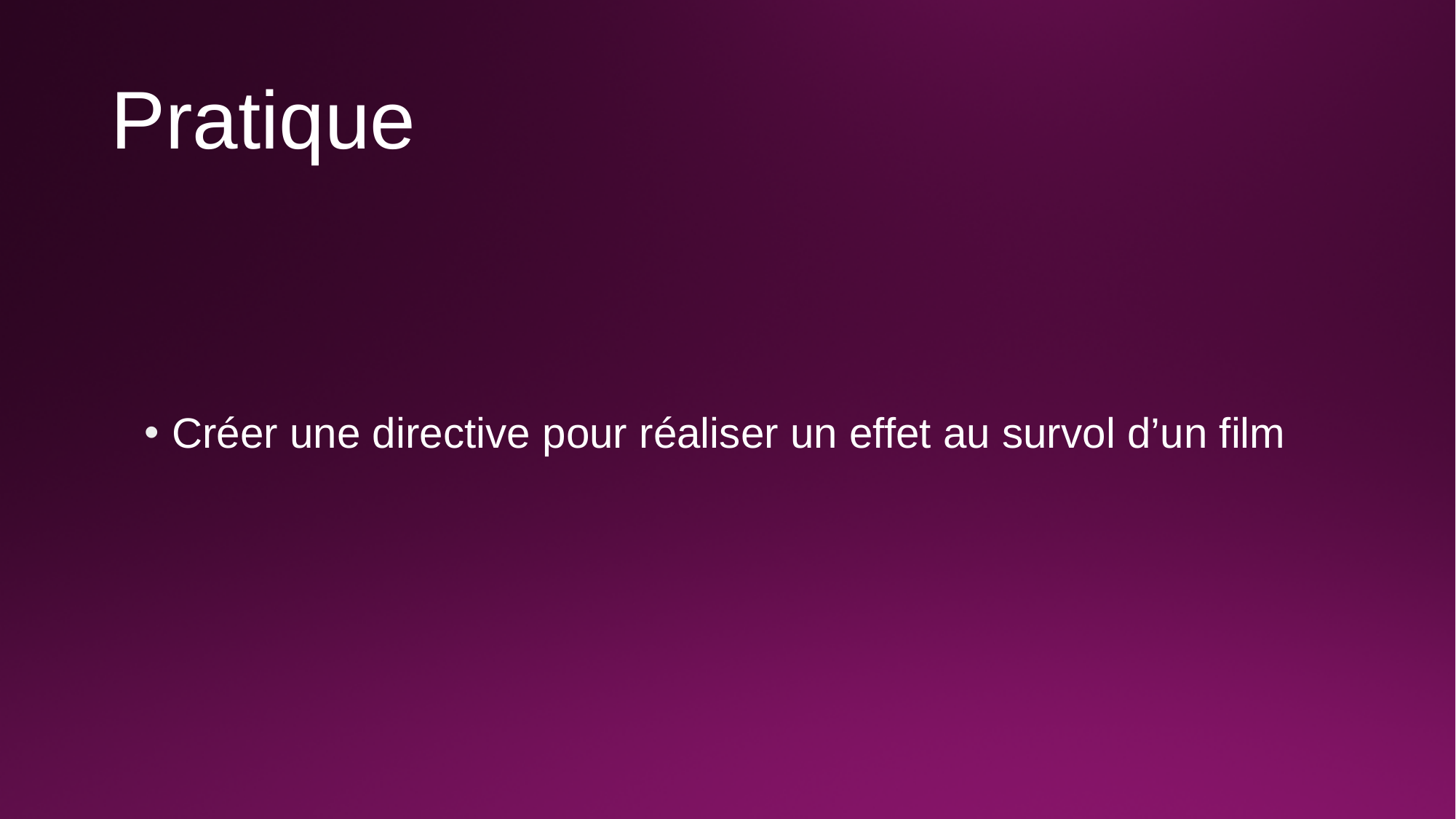

# Pratique

Créer une directive pour réaliser un effet au survol d’un film